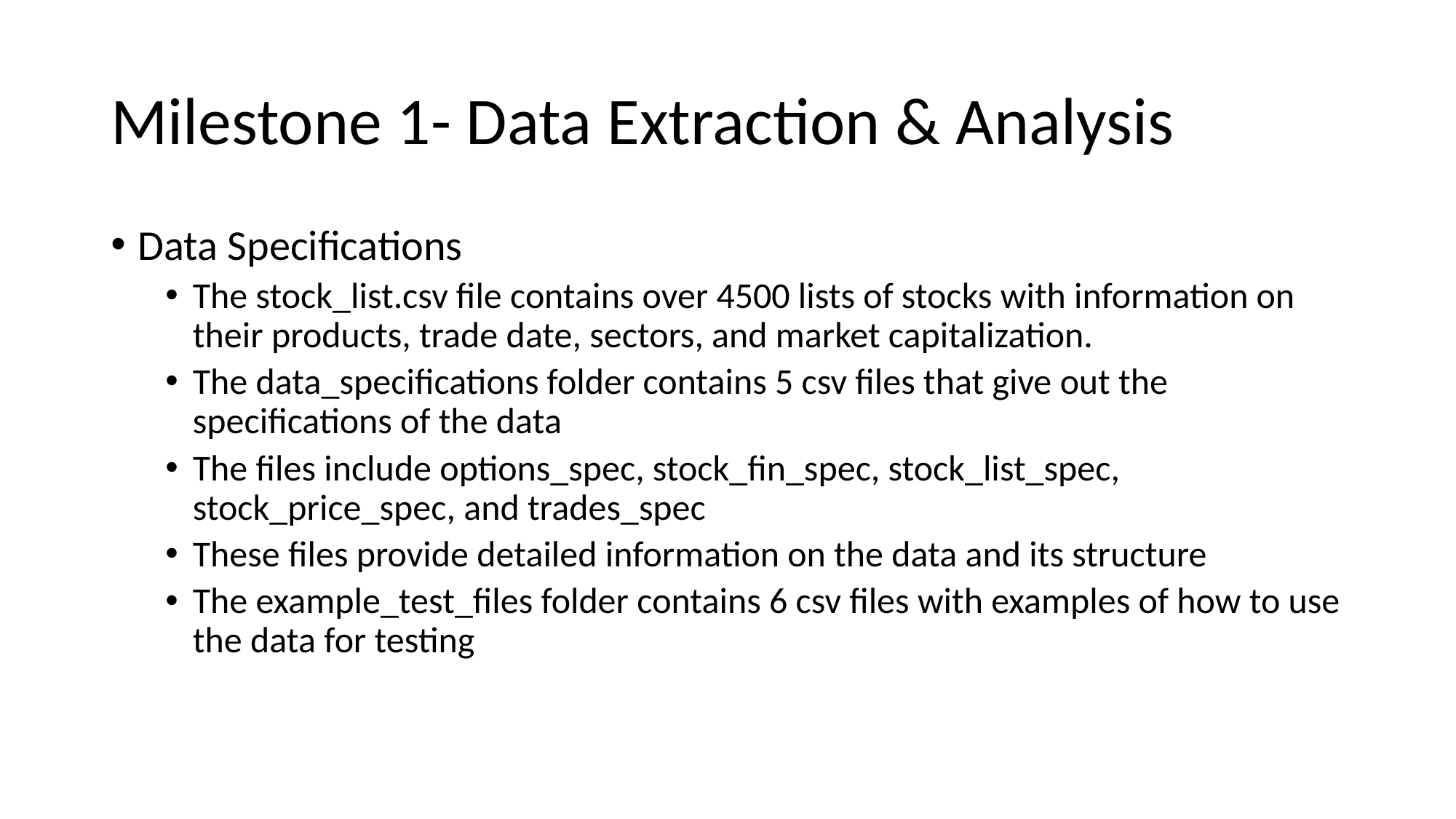

# Milestone 1- Data Extraction & Analysis
Data Specifications
The stock_list.csv file contains over 4500 lists of stocks with information on their products, trade date, sectors, and market capitalization.
The data_specifications folder contains 5 csv files that give out the specifications of the data
The files include options_spec, stock_fin_spec, stock_list_spec, stock_price_spec, and trades_spec
These files provide detailed information on the data and its structure
The example_test_files folder contains 6 csv files with examples of how to use the data for testing